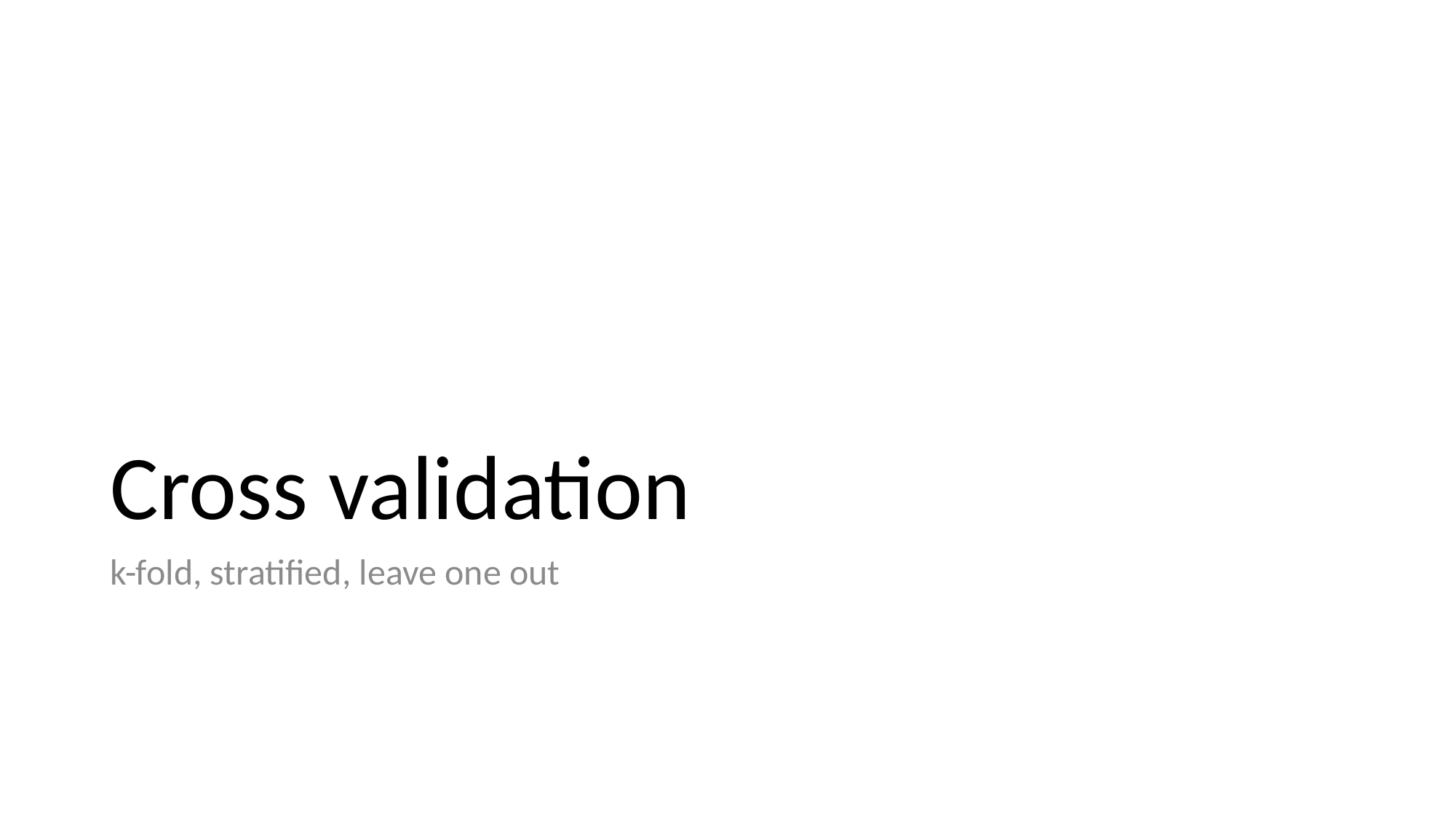

# Cross validation
k-fold, stratified, leave one out